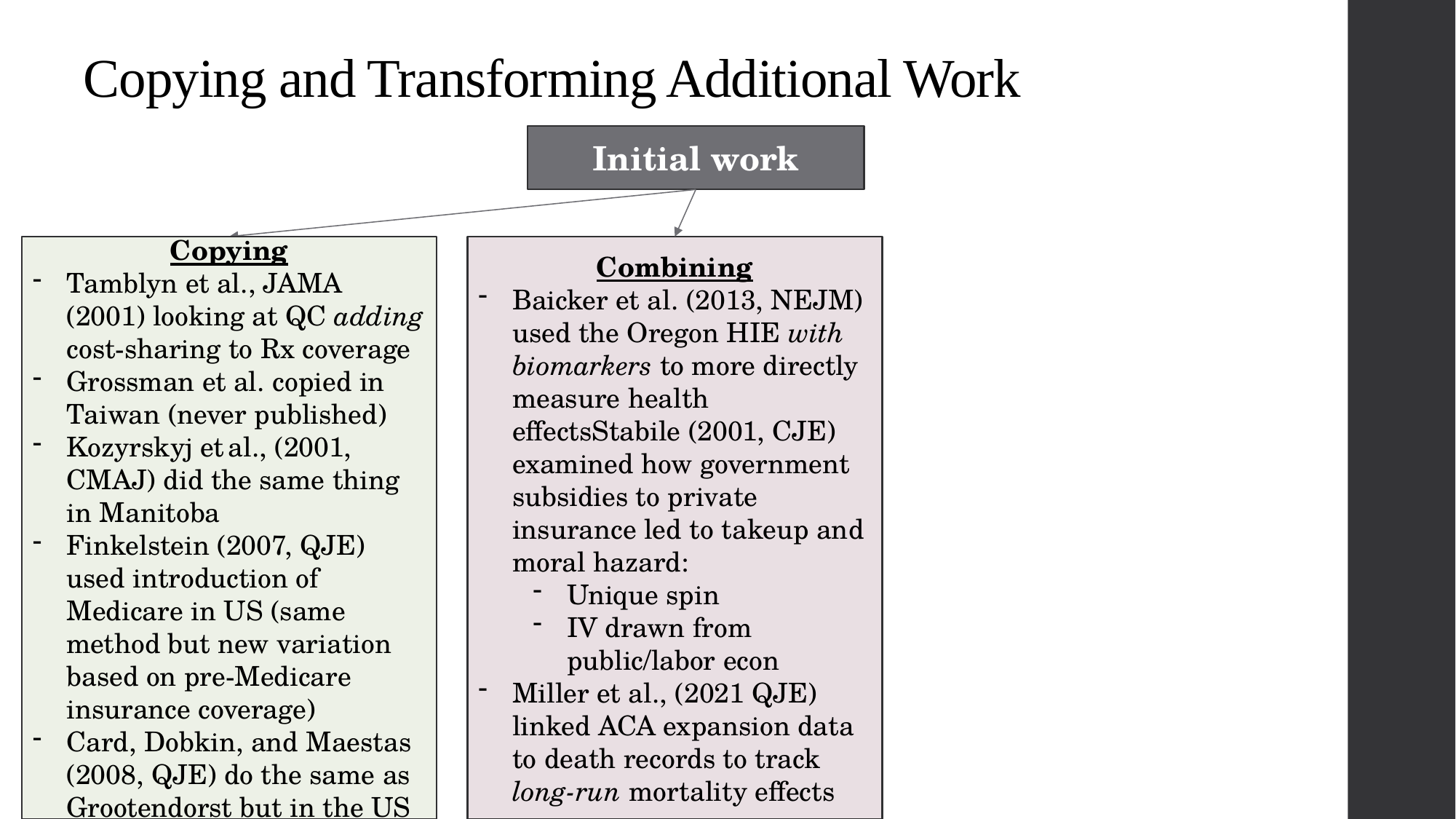

# Copying and Transforming Additional Work

Initial work
Copying
Tamblyn et al., JAMA (2001) looking at QC adding cost-sharing to Rx coverage
Grossman et al. copied in Taiwan (never published)
Kozyrskyj et al., (2001, CMAJ) did the same thing in Manitoba
Finkelstein (2007, QJE) used introduction of Medicare in US (same method but new variation based on pre-Medicare insurance coverage)
Card, Dobkin, and Maestas (2008, QJE) do the same as Grootendorst but in the US
Combining
Baicker et al. (2013, NEJM) used the Oregon HIE with biomarkers to more directly measure health effectsStabile (2001, CJE) examined how government subsidies to private insurance led to takeup and moral hazard:
Unique spin
IV drawn from public/labor econ
Miller et al., (2021 QJE) linked ACA expansion data to death records to track long-run mortality effects